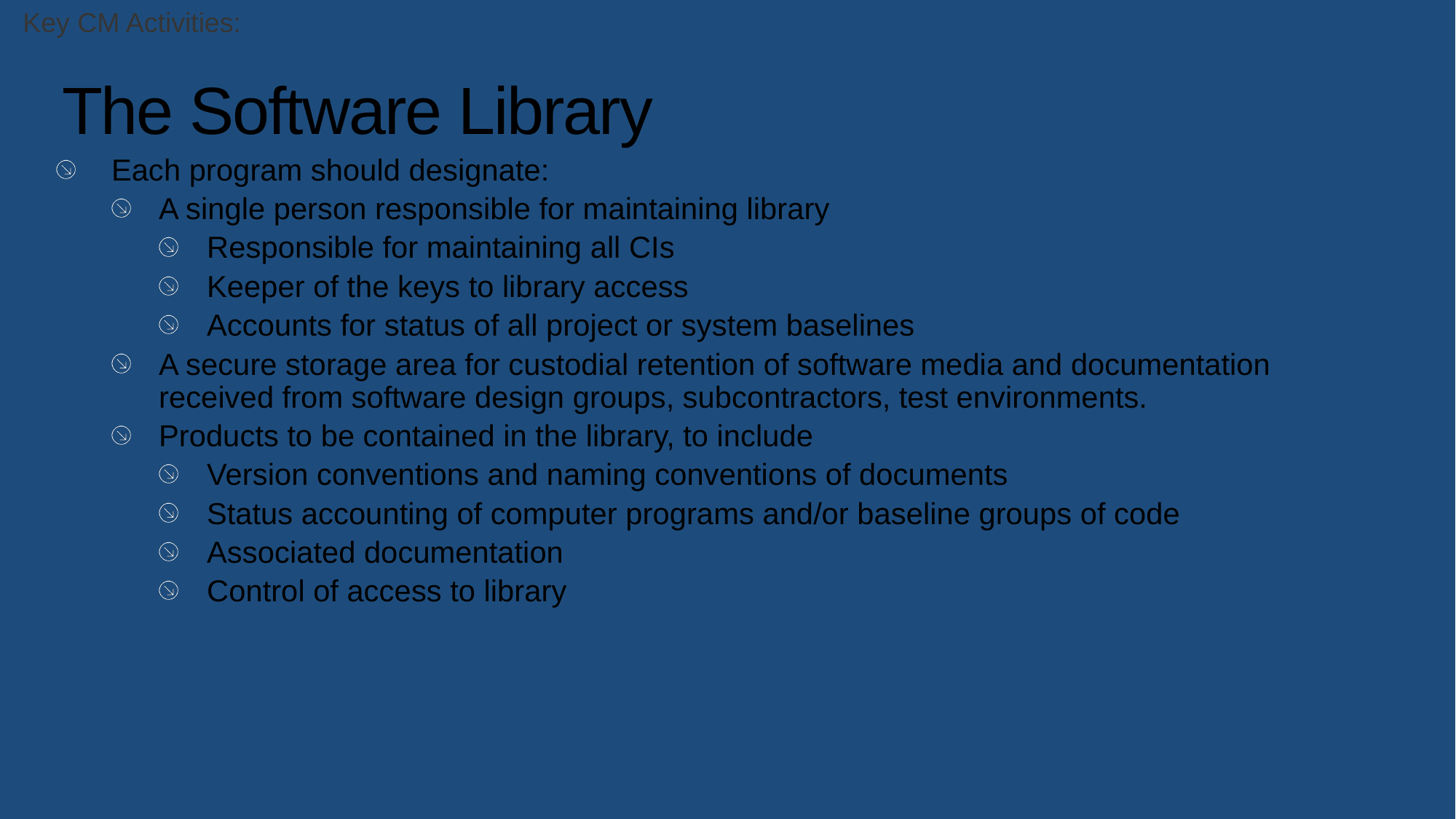

Key CM Activities:
# The Software Library
Each program should designate:
A single person responsible for maintaining library
Responsible for maintaining all CIs
Keeper of the keys to library access
Accounts for status of all project or system baselines
A secure storage area for custodial retention of software media and documentation received from software design groups, subcontractors, test environments.
Products to be contained in the library, to include
Version conventions and naming conventions of documents
Status accounting of computer programs and/or baseline groups of code
Associated documentation
Control of access to library